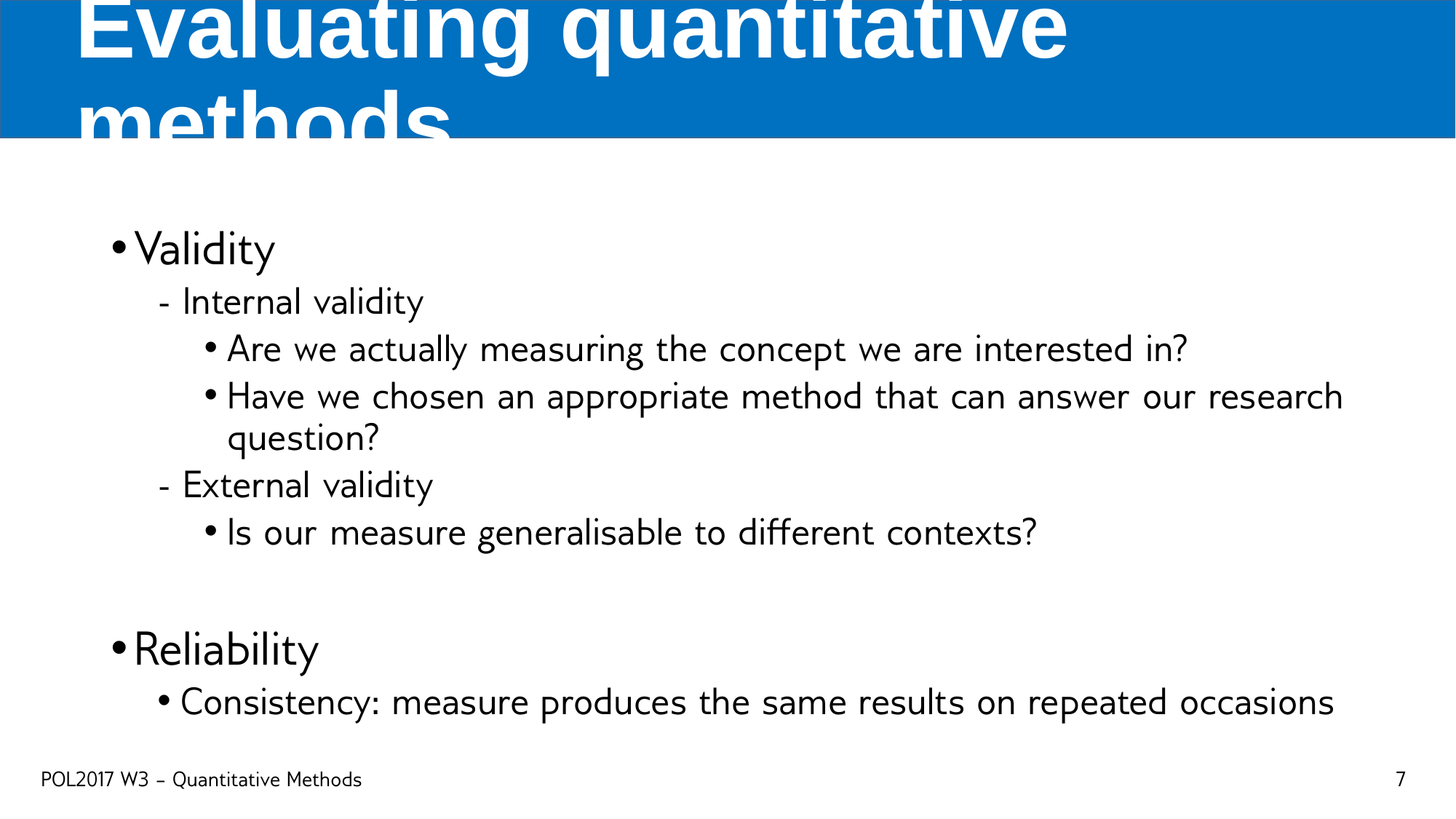

# Evaluating quantitative methods
Validity
- Internal validity
Are we actually measuring the concept we are interested in?
Have we chosen an appropriate method that can answer our research question?
- External validity
Is our measure generalisable to different contexts?

Reliability
Consistency: measure produces the same results on repeated occasions
POL2017 W3 – Quantitative Methods
7